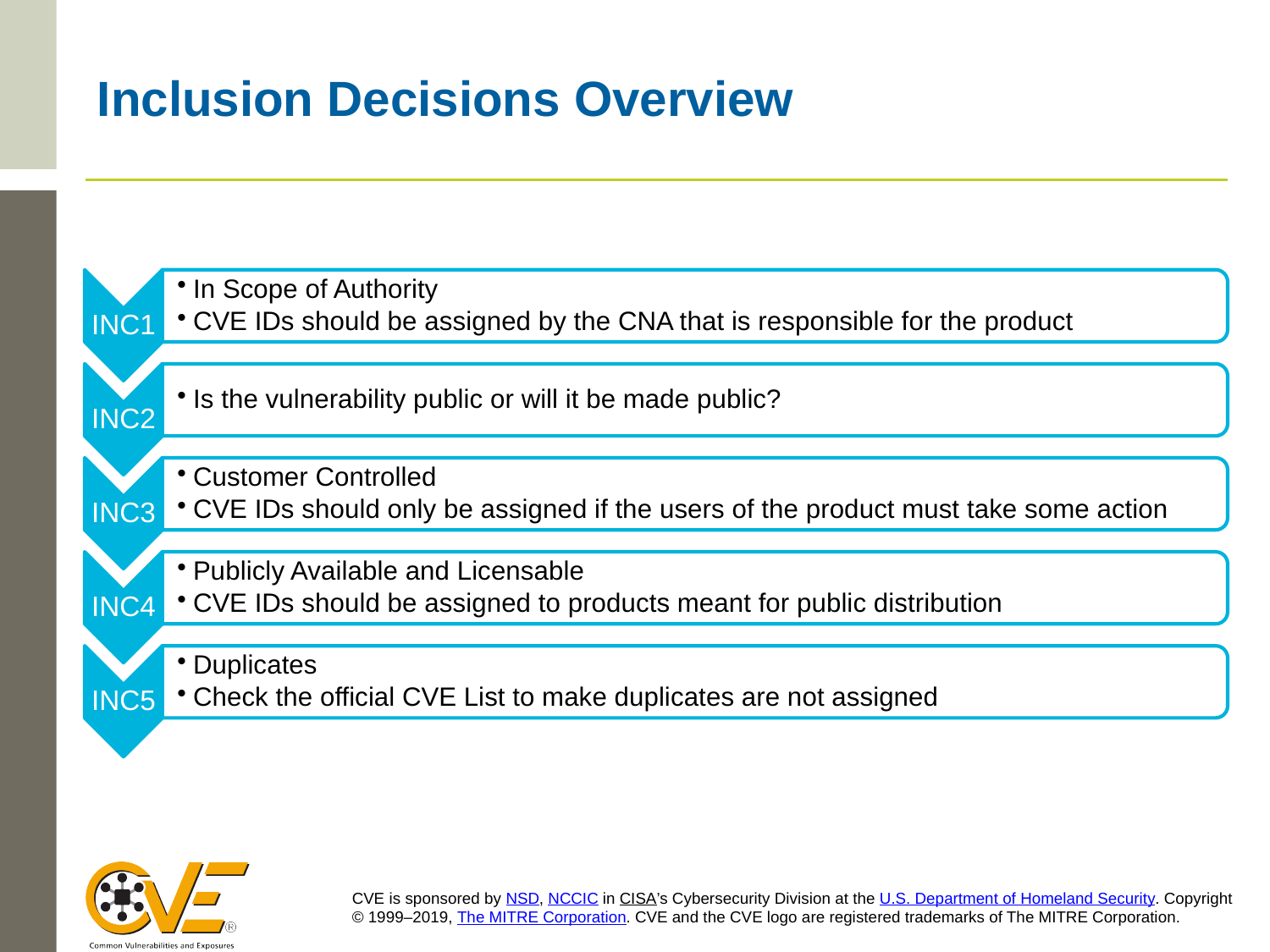

# Inclusion Decisions Overview
INC1
In Scope of Authority
CVE IDs should be assigned by the CNA that is responsible for the product
INC2
Is the vulnerability public or will it be made public?
INC3
Customer Controlled
CVE IDs should only be assigned if the users of the product must take some action
INC4
Publicly Available and Licensable
CVE IDs should be assigned to products meant for public distribution
INC5
Duplicates
Check the official CVE List to make duplicates are not assigned